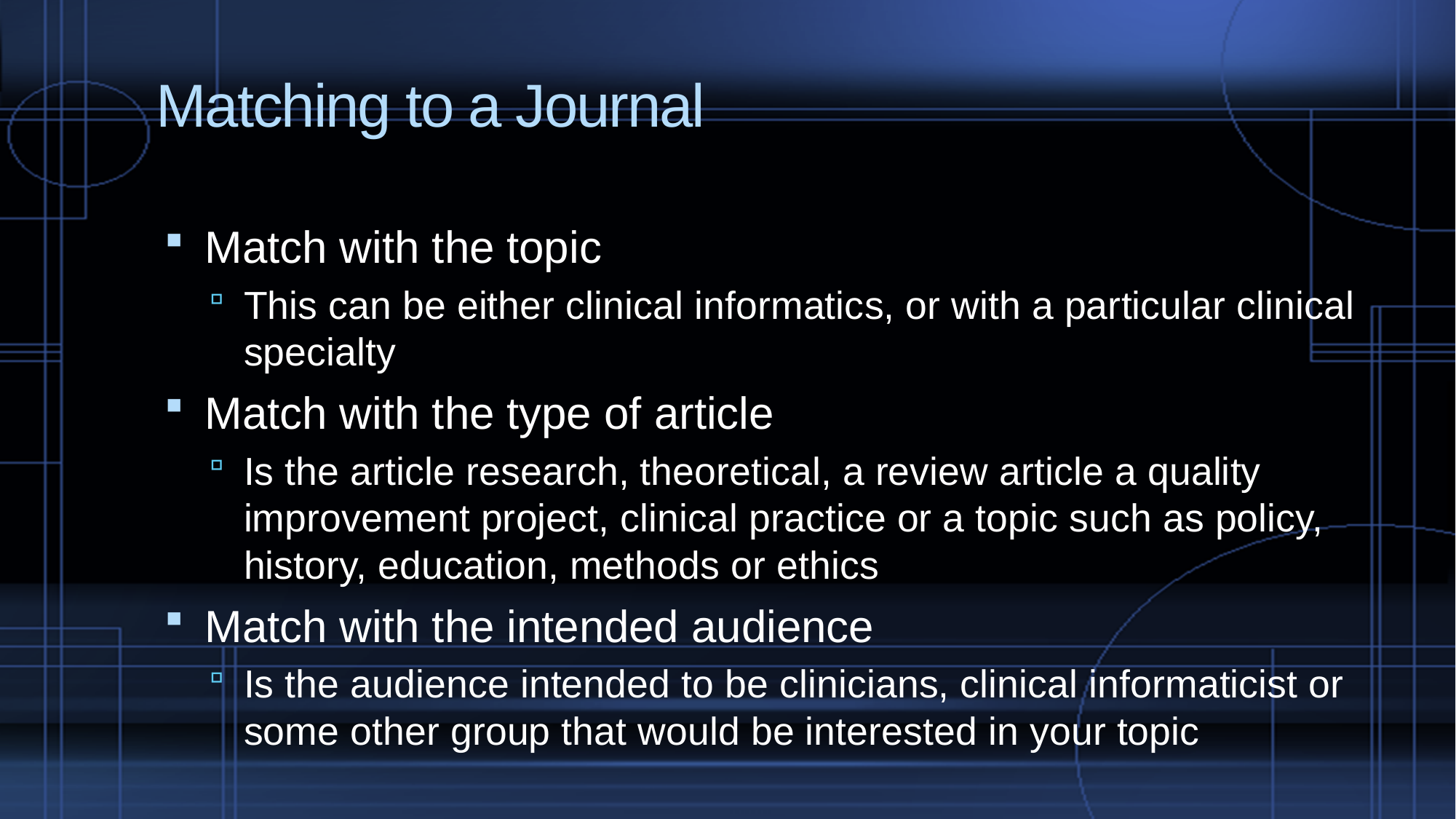

# Matching to a Journal
Match with the topic
This can be either clinical informatics, or with a particular clinical specialty
Match with the type of article
Is the article research, theoretical, a review article a quality improvement project, clinical practice or a topic such as policy, history, education, methods or ethics
Match with the intended audience
Is the audience intended to be clinicians, clinical informaticist or some other group that would be interested in your topic